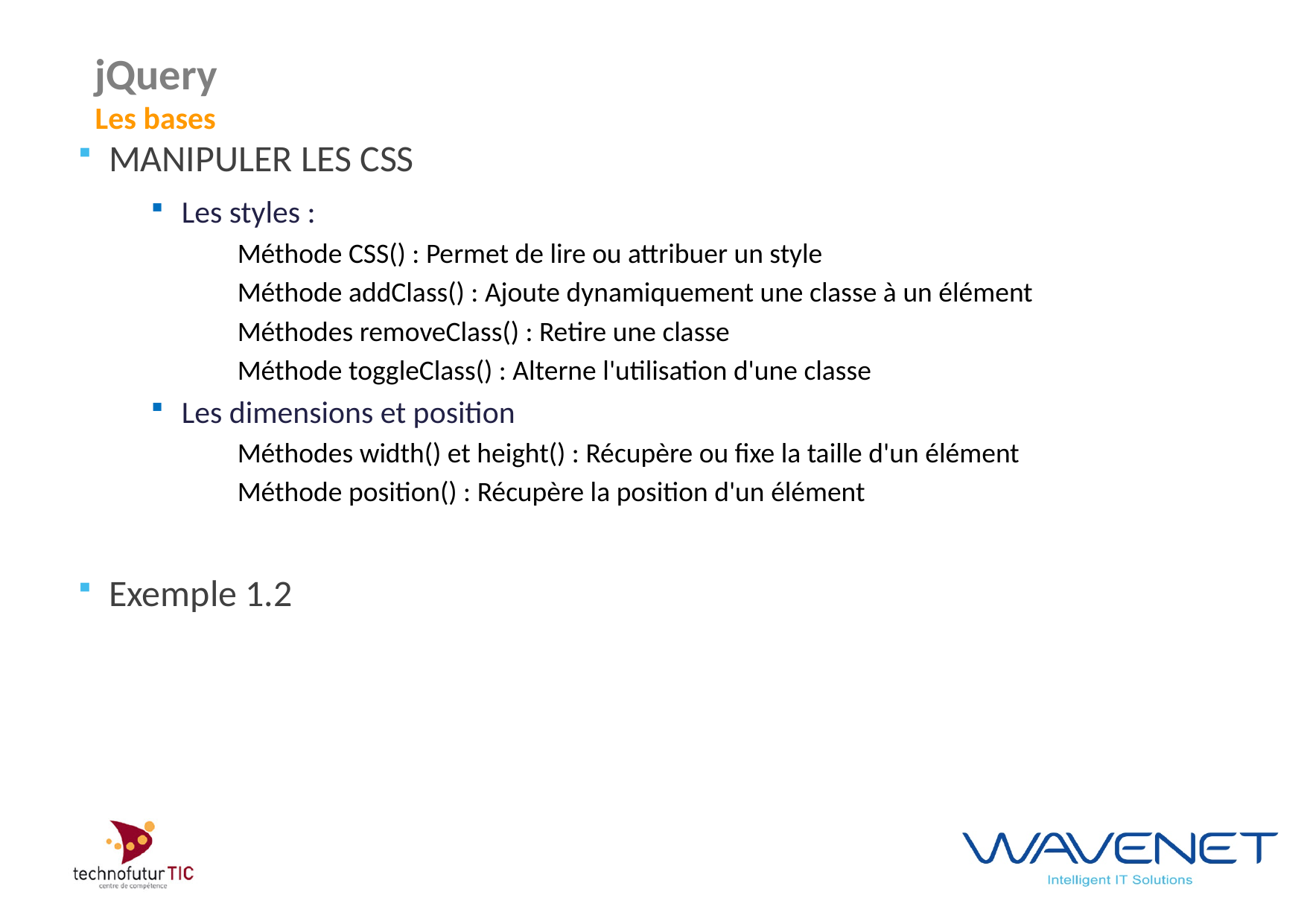

jQuery
Les bases
MANIPULER LES CSS
Les styles :
Méthode CSS() : Permet de lire ou attribuer un style
Méthode addClass() : Ajoute dynamiquement une classe à un élément
Méthodes removeClass() : Retire une classe
Méthode toggleClass() : Alterne l'utilisation d'une classe
Les dimensions et position
Méthodes width() et height() : Récupère ou fixe la taille d'un élément
Méthode position() : Récupère la position d'un élément

Exemple 1.2